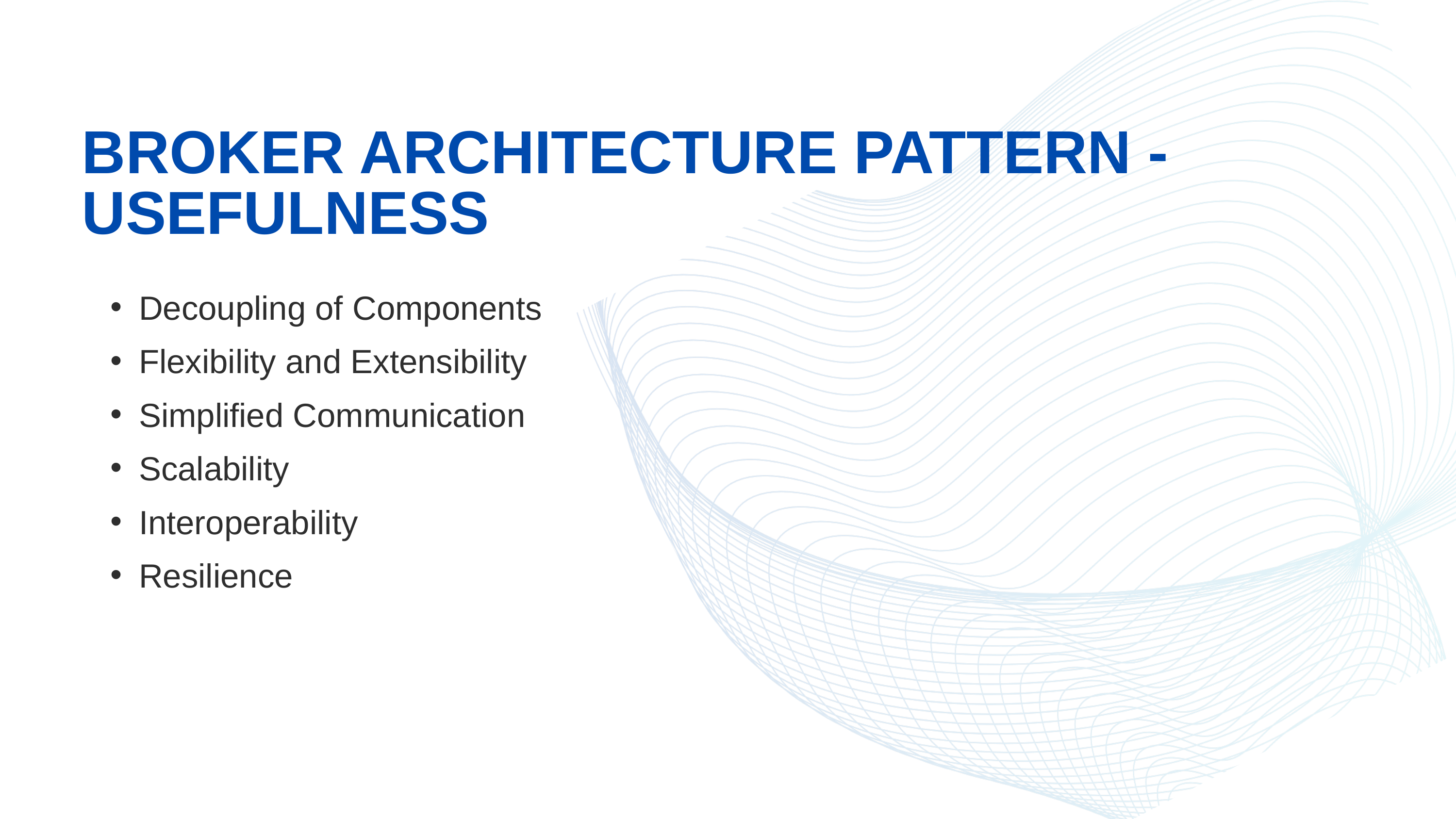

BROKER ARCHITECTURE PATTERN - USEFULNESS
Decoupling of Components
Flexibility and Extensibility
Simplified Communication
Scalability
Interoperability
Resilience